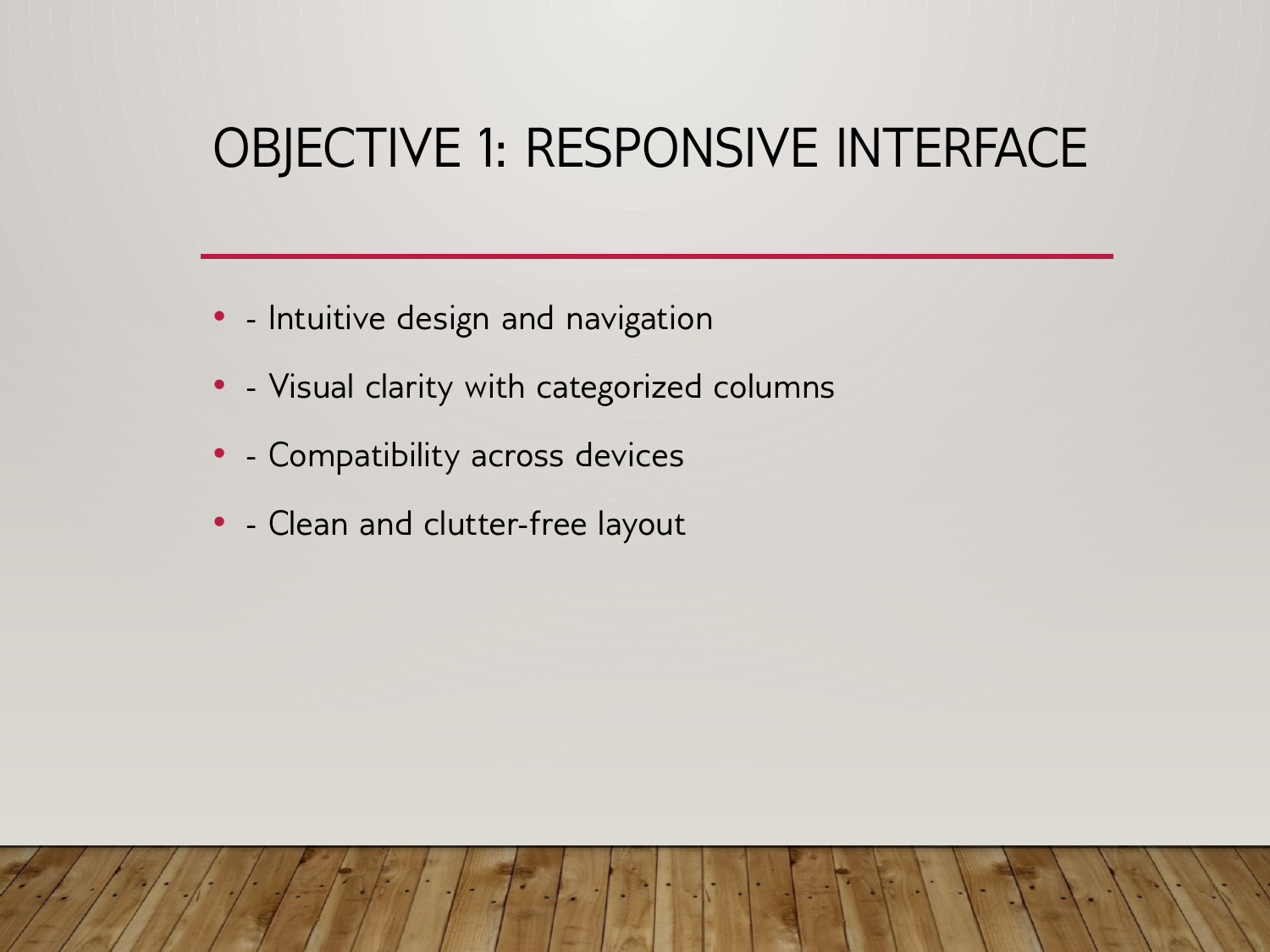

# Objective 1: Responsive Interface
- Intuitive design and navigation
- Visual clarity with categorized columns
- Compatibility across devices
- Clean and clutter-free layout